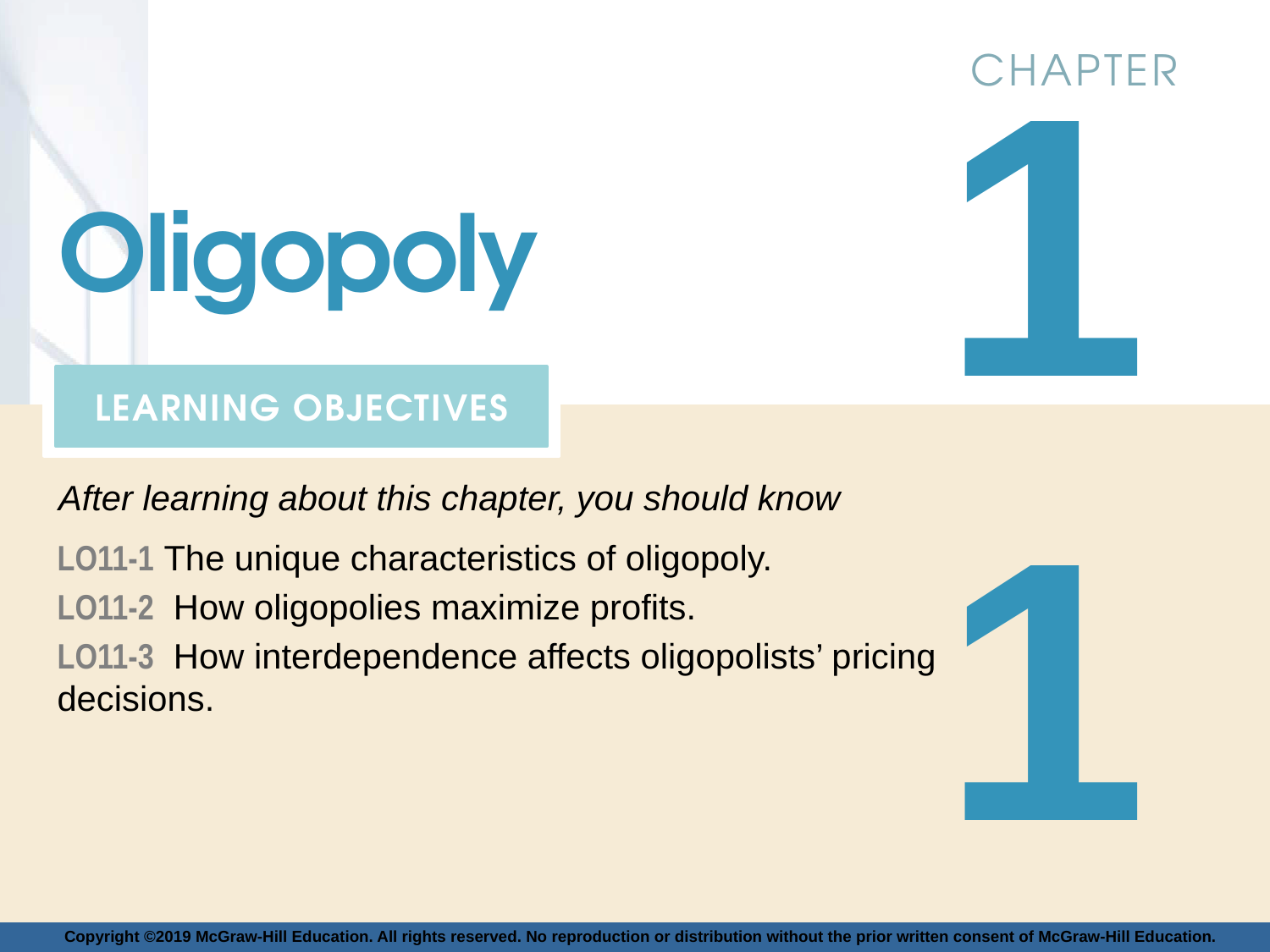

11
# Oligopoly
LO11-1 The unique characteristics of oligopoly.
LO11-2  How oligopolies maximize profits.
LO11-3  How interdependence affects oligopolists’ pricing 	decisions.